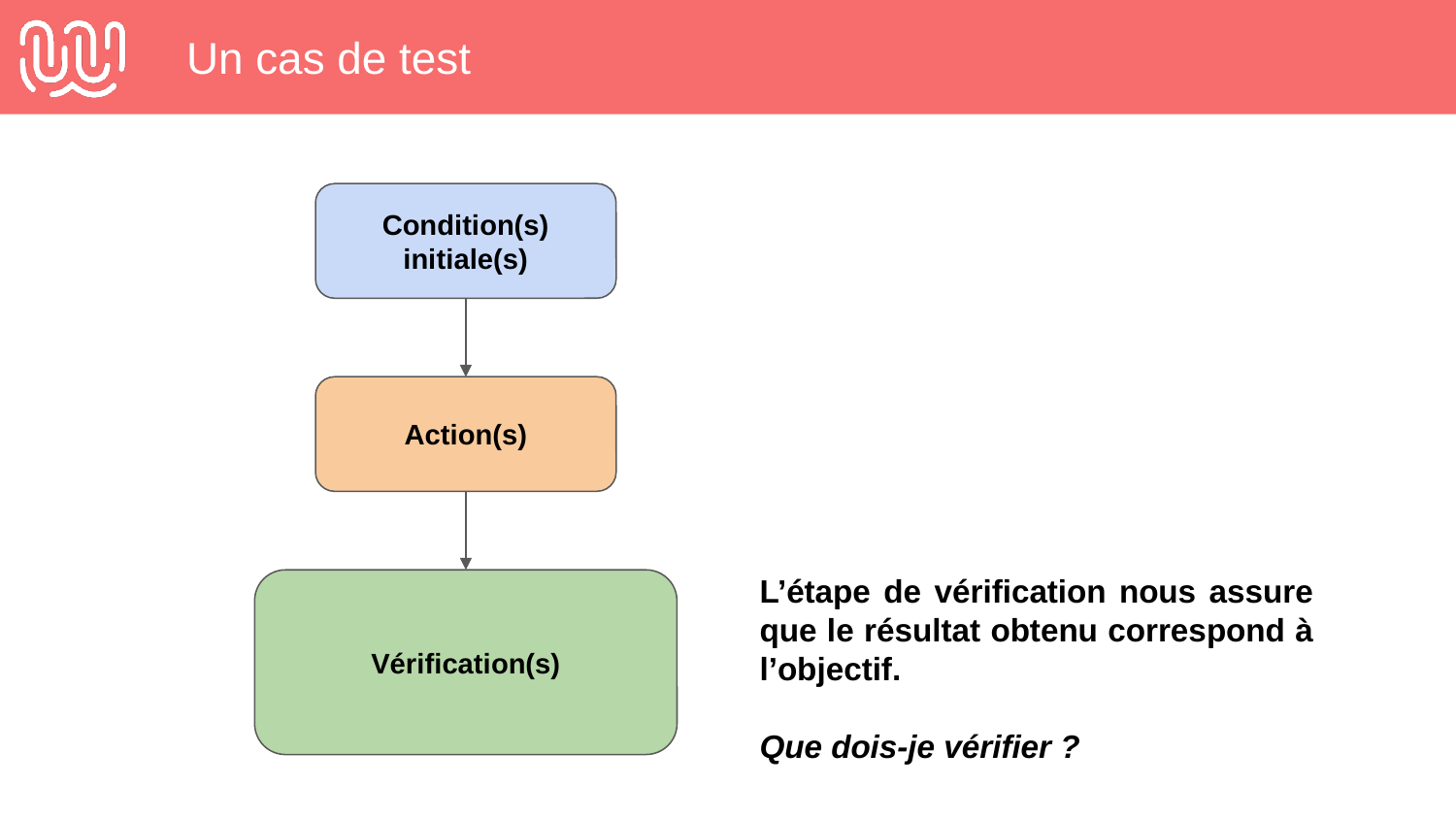

# Un cas de test
Condition(s) initiale(s)
Action(s)
L’étape de vérification nous assure que le résultat obtenu correspond à l’objectif.
Que dois-je vérifier ?
Vérification(s)